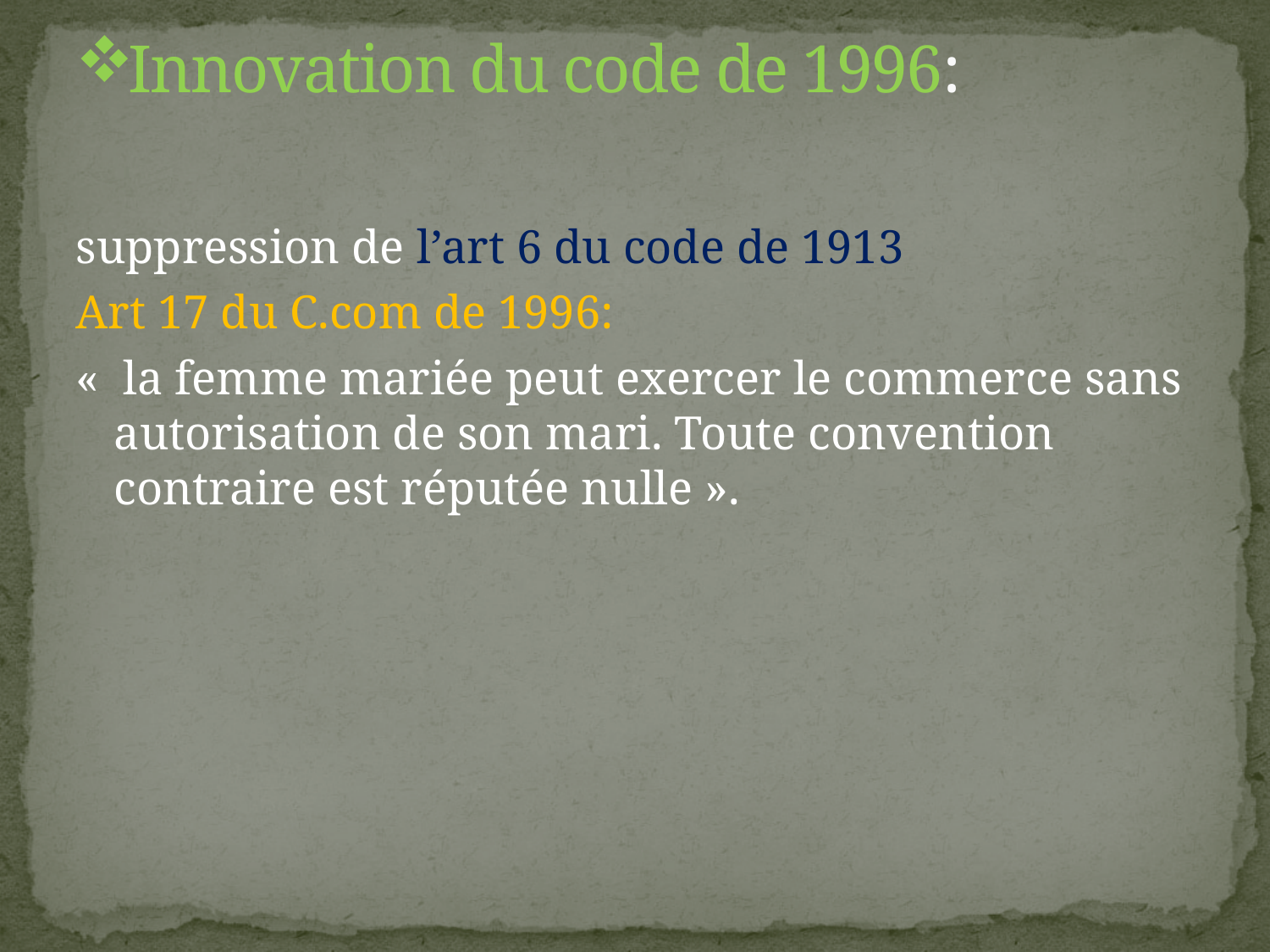

# Innovation du code de 1996:
suppression de l’art 6 du code de 1913
Art 17 du C.com de 1996:
«  la femme mariée peut exercer le commerce sans autorisation de son mari. Toute convention contraire est réputée nulle ».